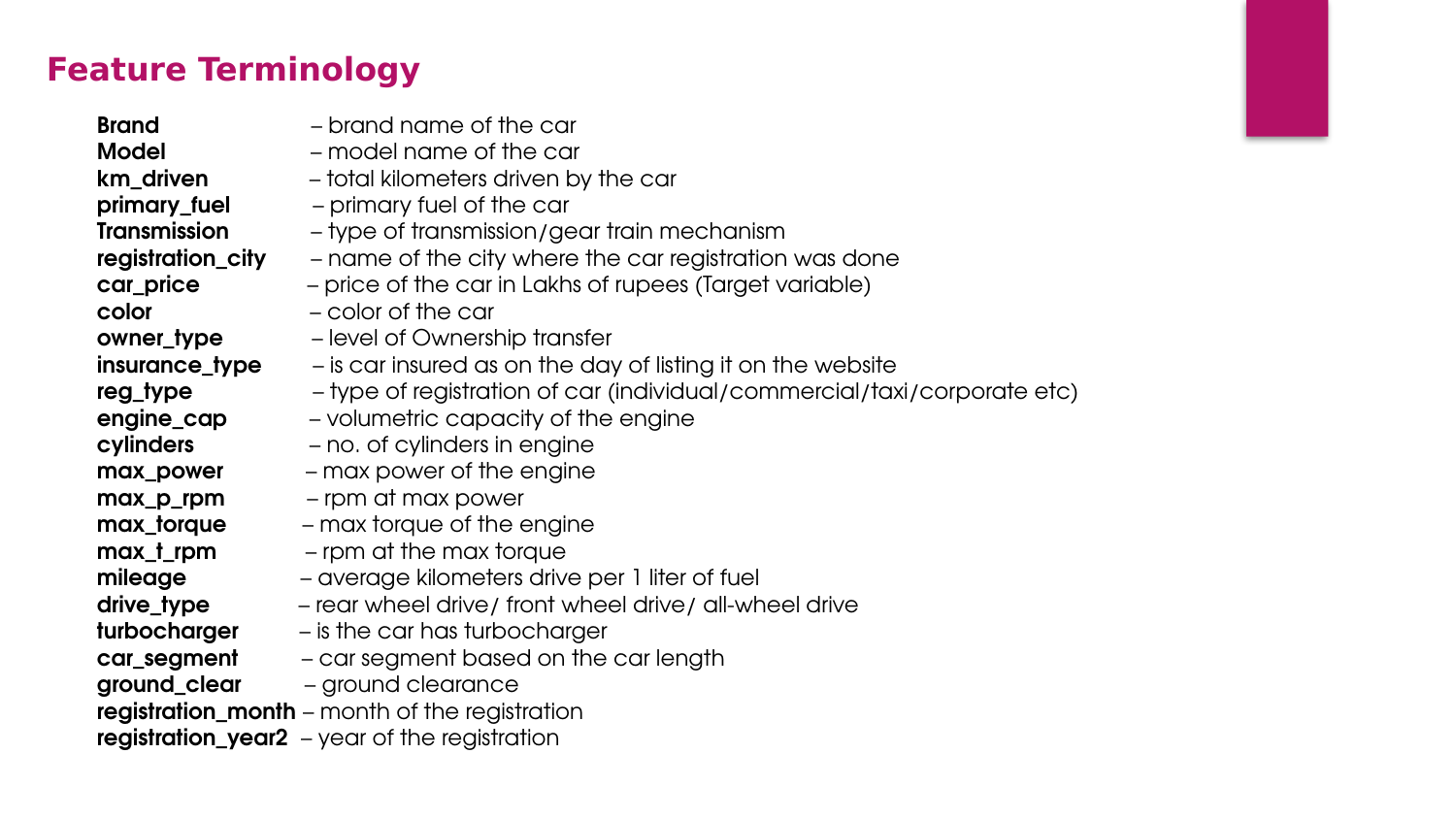

Feature Terminology
Brand                         – brand name of the car
Model                       – model name of the car
km_driven                – total kilometers driven by the car
primary_fuel             – primary fuel of the car
Transmission             – type of transmission/gear train mechanism
registration_city       – name of the city where the car registration was done
car_price                 – price of the car in Lakhs of rupees (Target variable)
color                          – color of the car
owner_type              – level of Ownership transfer
insurance_type        – is car insured as on the day of listing it on the website
reg_type                   – type of registration of car (individual/commercial/taxi/corporate etc)
engine_cap             – volumetric capacity of the engine
cylinders                   – no. of cylinders in engine
max_power             – max power of the engine
max_p_rpm             – rpm at max power
max_torque            – max torque of the engine
max_t_rpm              – rpm at the max torque
mileage                  – average kilometers drive per 1 liter of fuel
drive_type              – rear wheel drive/ front wheel drive/ all-wheel drive
turbocharger          – is the car has turbocharger
car_segment          – car segment based on the car length
ground_clear          – ground clearance
registration_month – month of the registration
registration_year2  – year of the registration